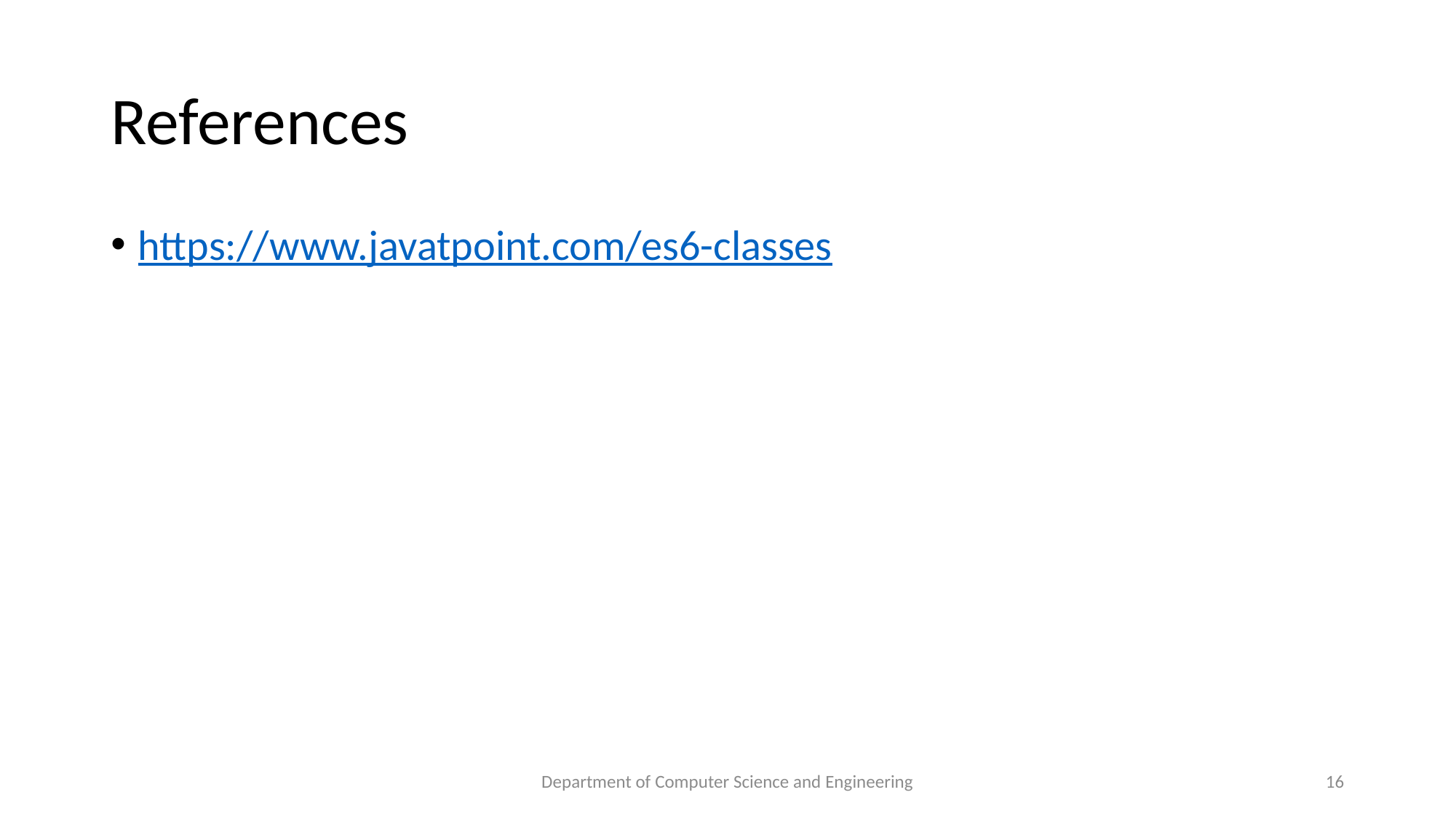

# References
https://www.javatpoint.com/es6-classes

Department of Computer Science and Engineering
16